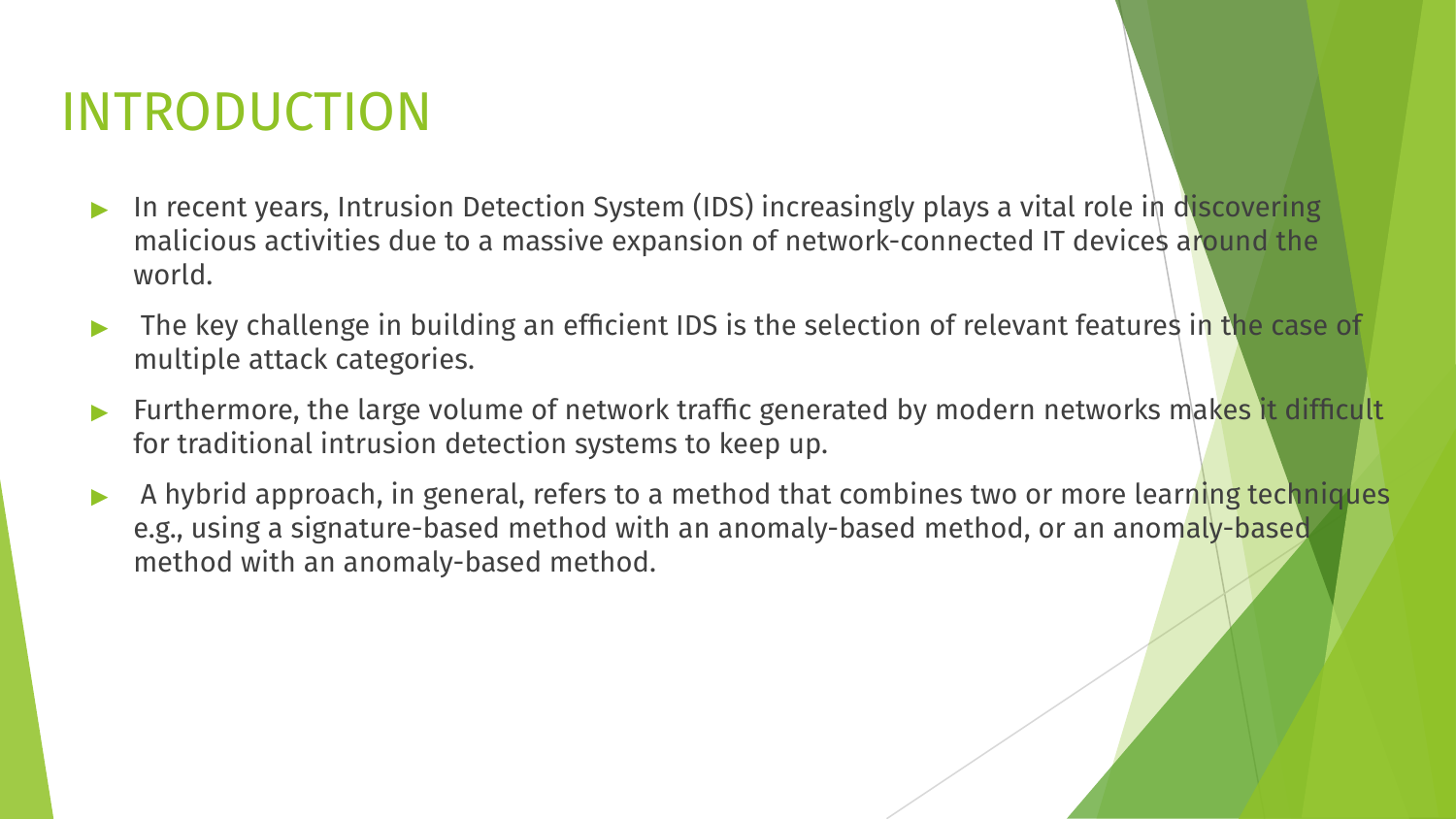

# INTRODUCTION
In recent years, Intrusion Detection System (IDS) increasingly plays a vital role in discovering malicious activities due to a massive expansion of network-connected IT devices around the world.
 The key challenge in building an efficient IDS is the selection of relevant features in the case of multiple attack categories.
Furthermore, the large volume of network traffic generated by modern networks makes it difficult for traditional intrusion detection systems to keep up.
 A hybrid approach, in general, refers to a method that combines two or more learning techniques e.g., using a signature-based method with an anomaly-based method, or an anomaly-based method with an anomaly-based method.